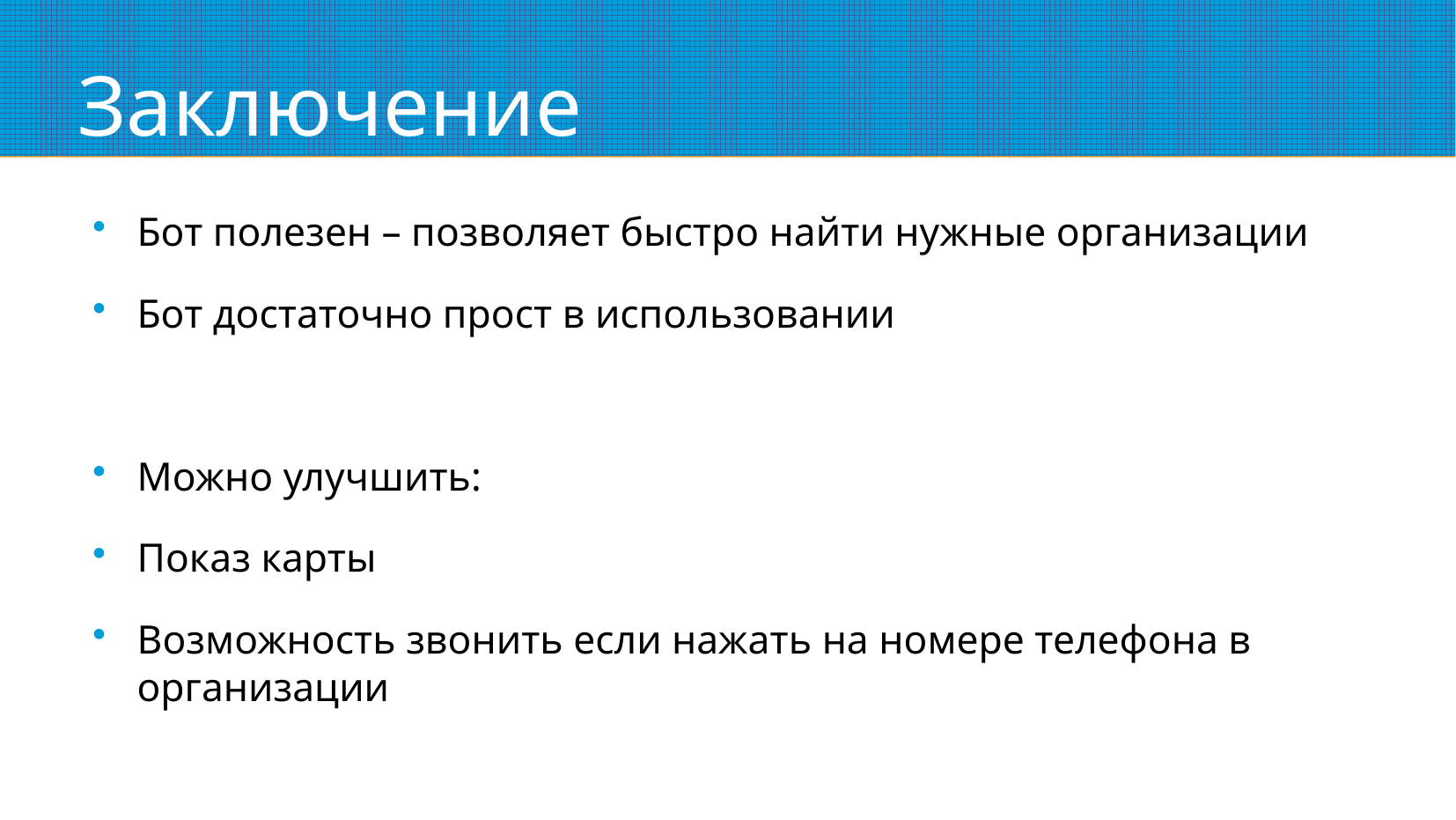

# Заключение
Бот полезен – позволяет быстро найти нужные организации
Бот достаточно прост в использовании

Можно улучшить:
Показ карты
Возможность звонить если нажать на номере телефона в организации